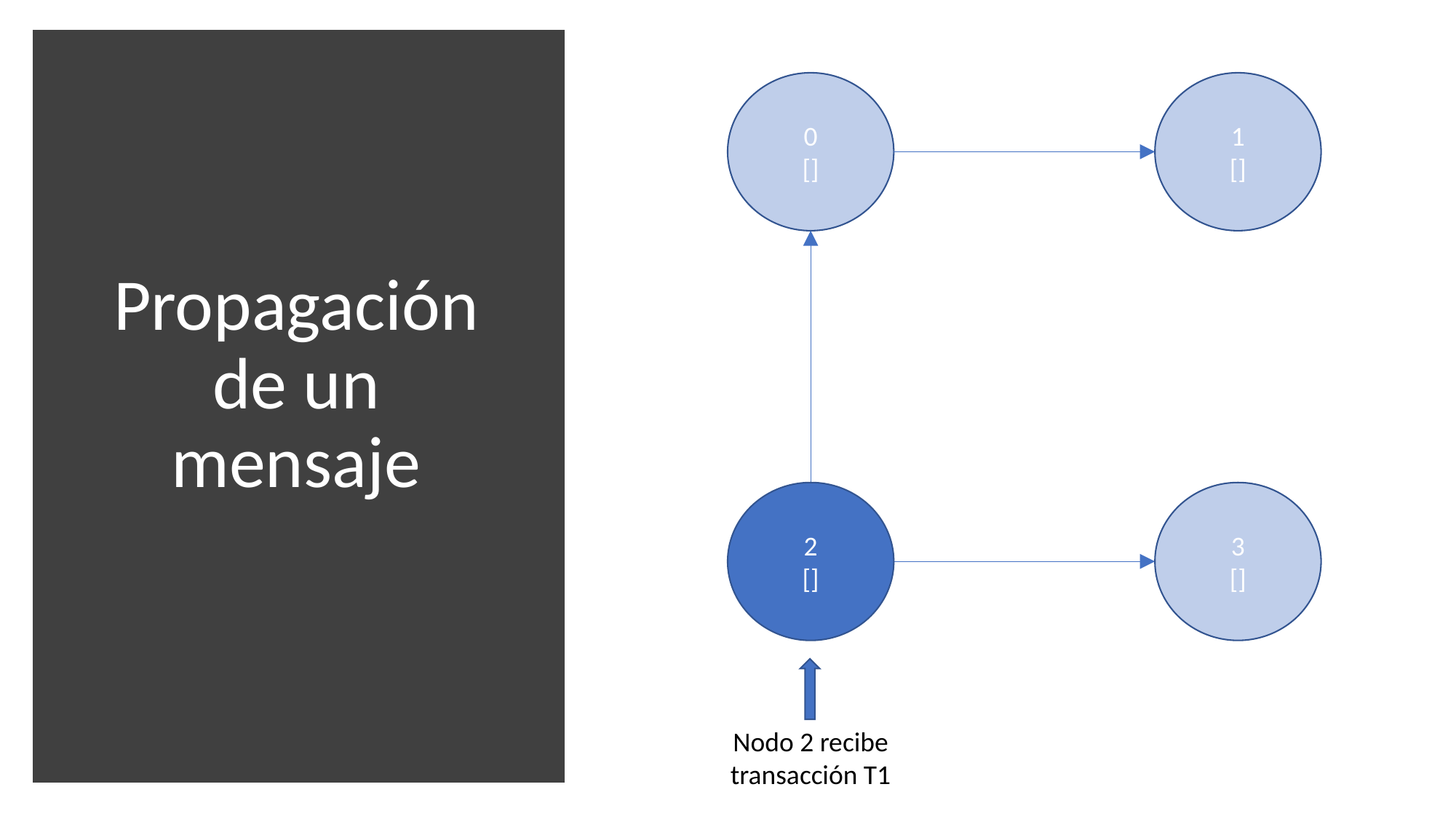

1
[]
0
[]
# Propagación de un mensaje
2
[]
3
[]

Nodo 2 recibe transacción T1